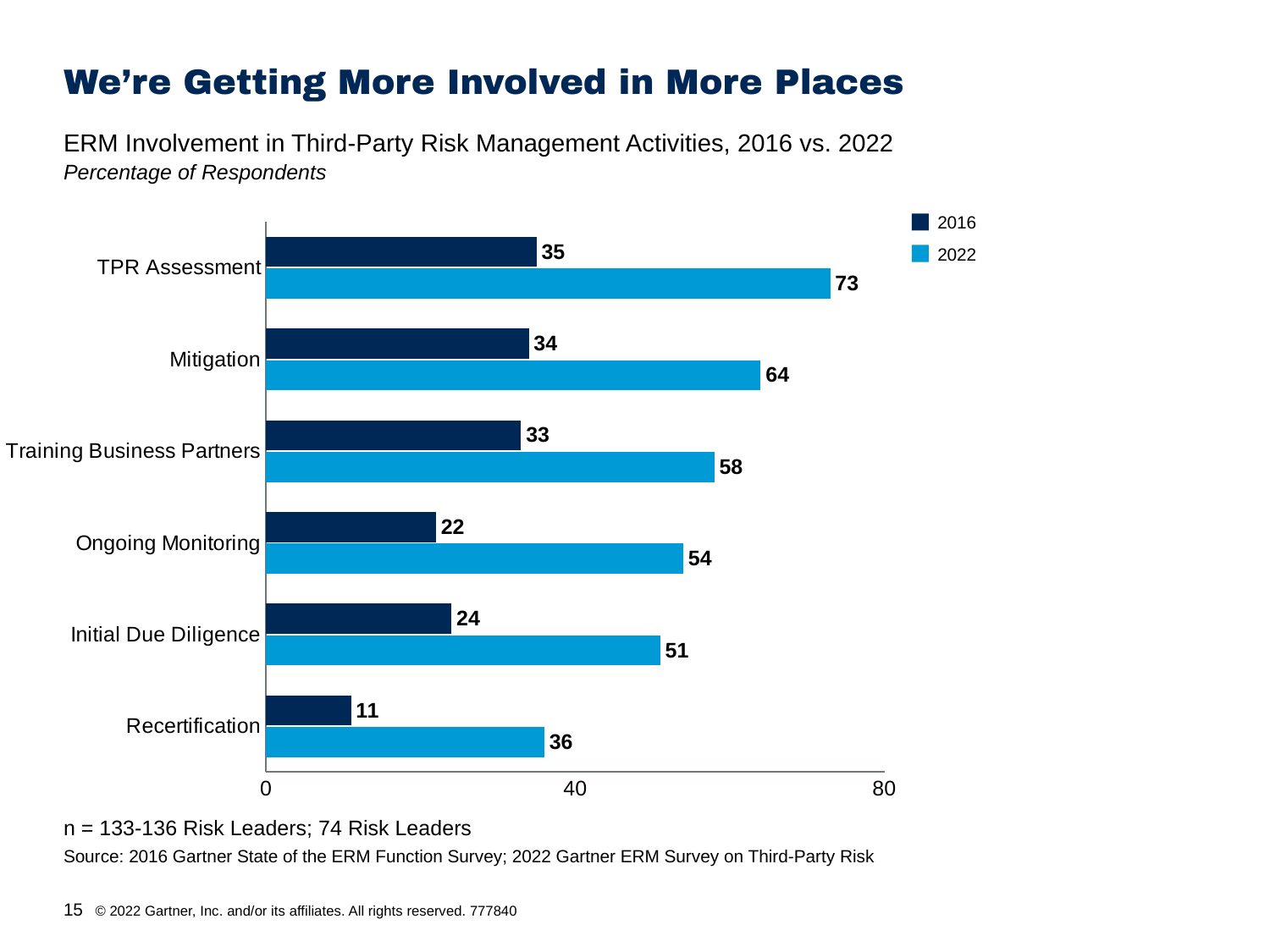

# We’re Getting More Involved in More Places
ERM Involvement in Third-Party Risk Management Activities, 2016 vs. 2022
Percentage of Respondents

### Chart

| Category | 2022 | 2016 |
|---|---|---|
| Recertification | 36.0 | 11.0 |
| Initial Due Diligence | 51.0 | 24.0 |
| Ongoing Monitoring | 54.0 | 22.0 |
| Training Business Partners | 58.0 | 33.0 |
| Mitigation | 64.0 | 34.0 |
| TPR Assessment | 73.0 | 35.0 |
2016
2022

n = 133-136 Risk Leaders; 74 Risk Leaders
Source: 2016 Gartner State of the ERM Function Survey; 2022 Gartner ERM Survey on Third-Party Risk